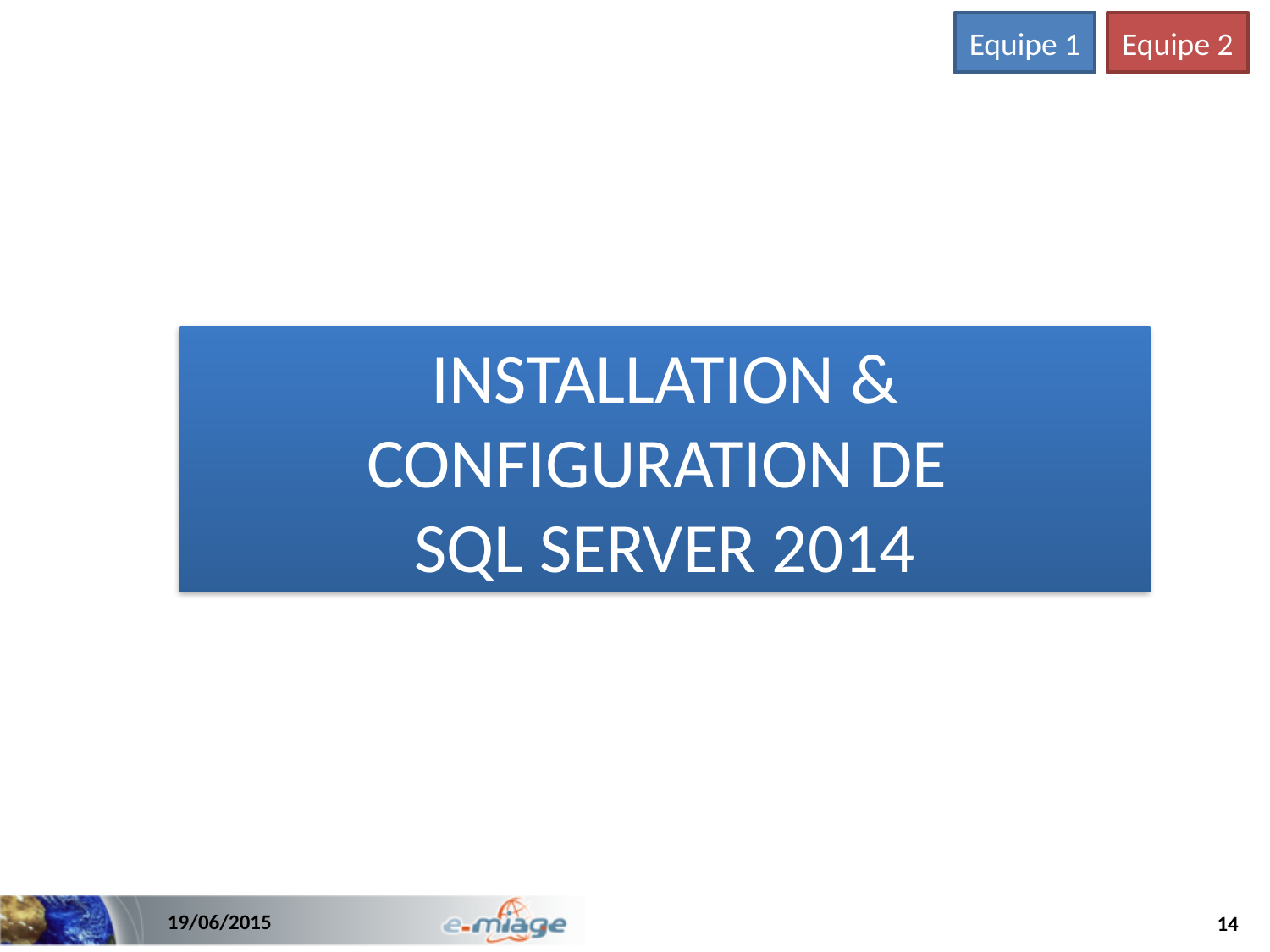

Equipe 1
Equipe 2
INSTALLATION & CONFIGURATION DE
SQL SERVER 2014